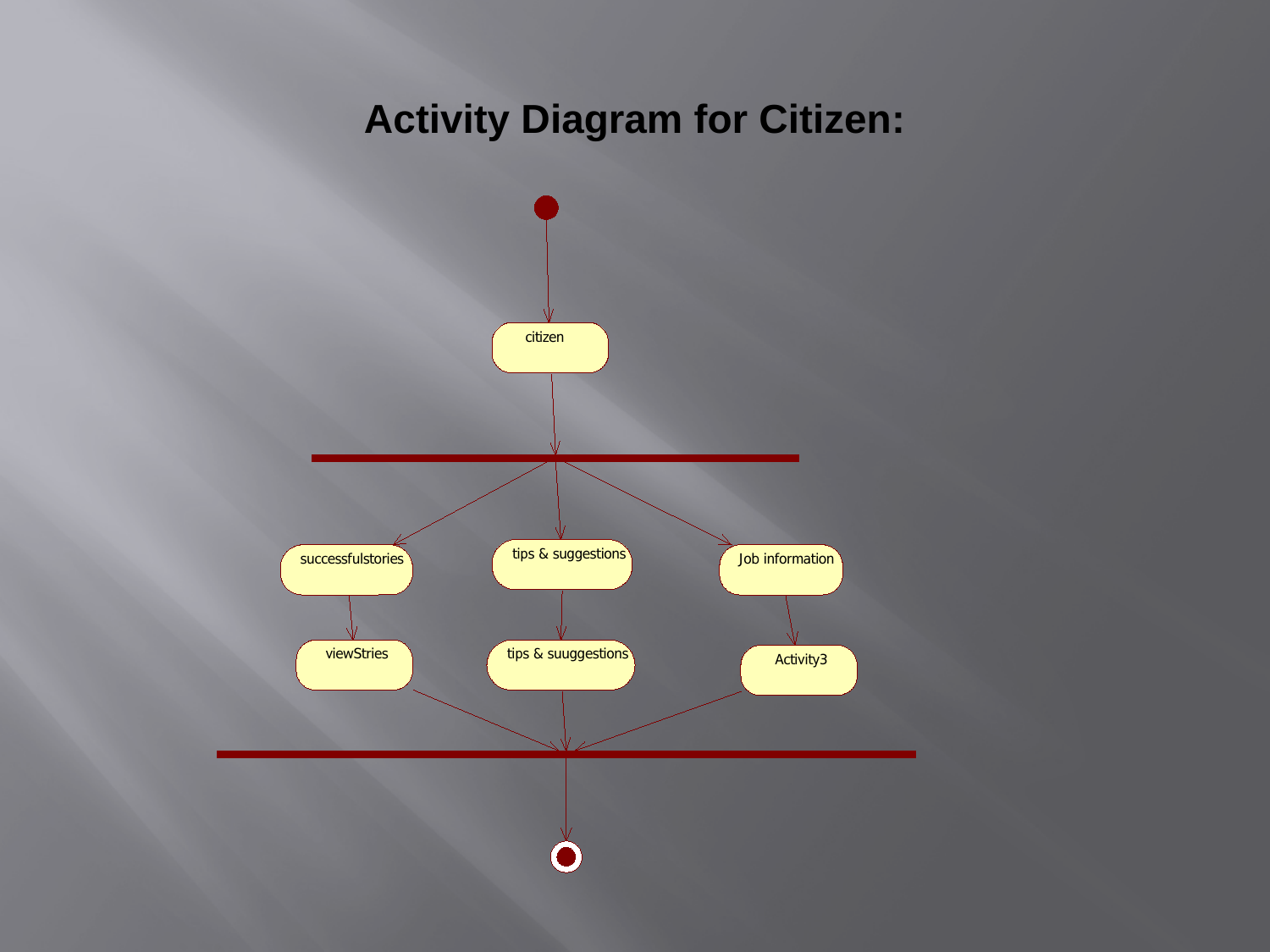

# Activity Diagram for Citizen:

citizen

tips & suggestions

successfulstories
Job information

viewStries
tips & suuggestions

Activity3